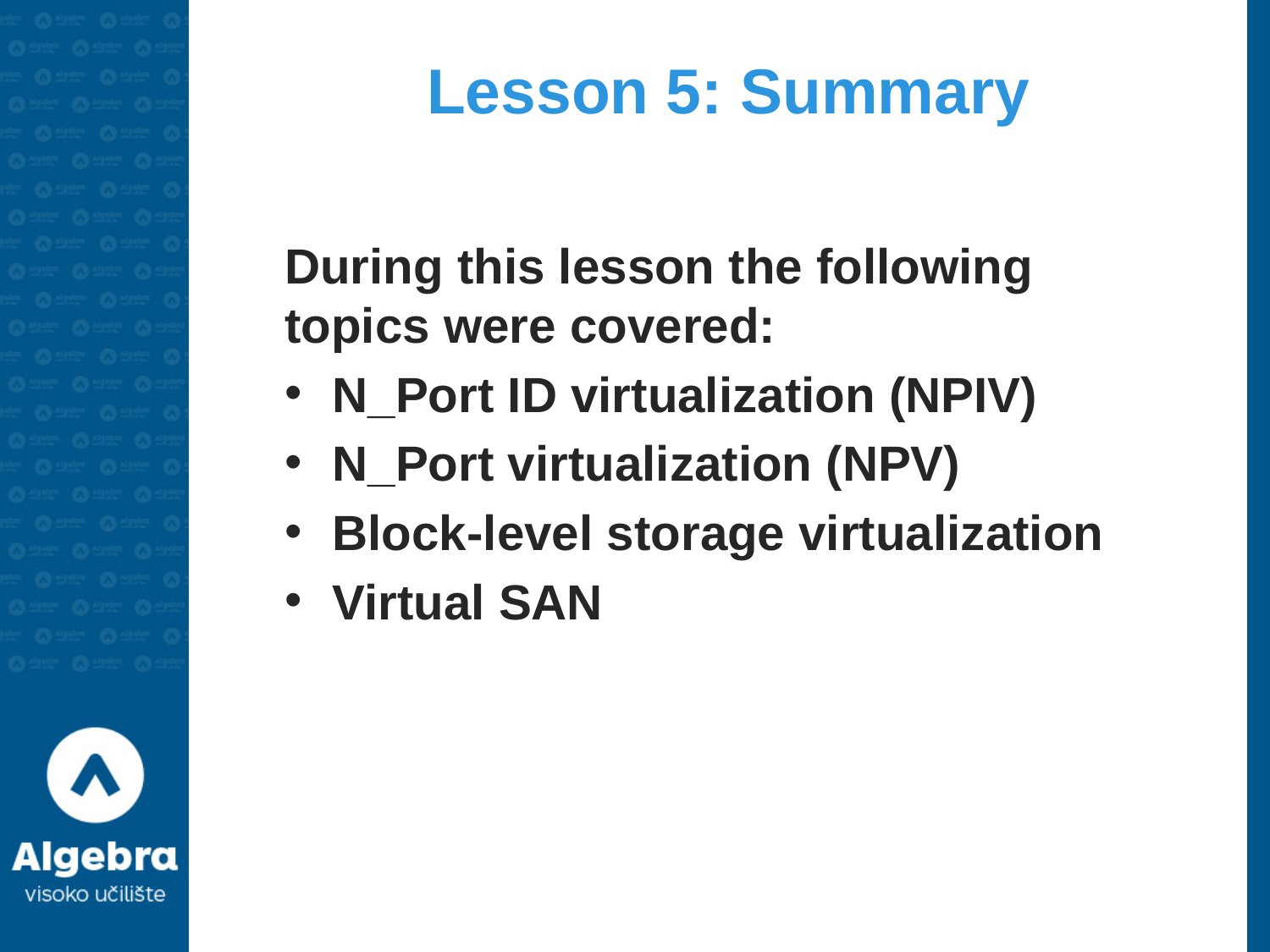

# Lesson 5: Summary
During this lesson the following topics were covered:
N_Port ID virtualization (NPIV)
N_Port virtualization (NPV)
Block-level storage virtualization
Virtual SAN